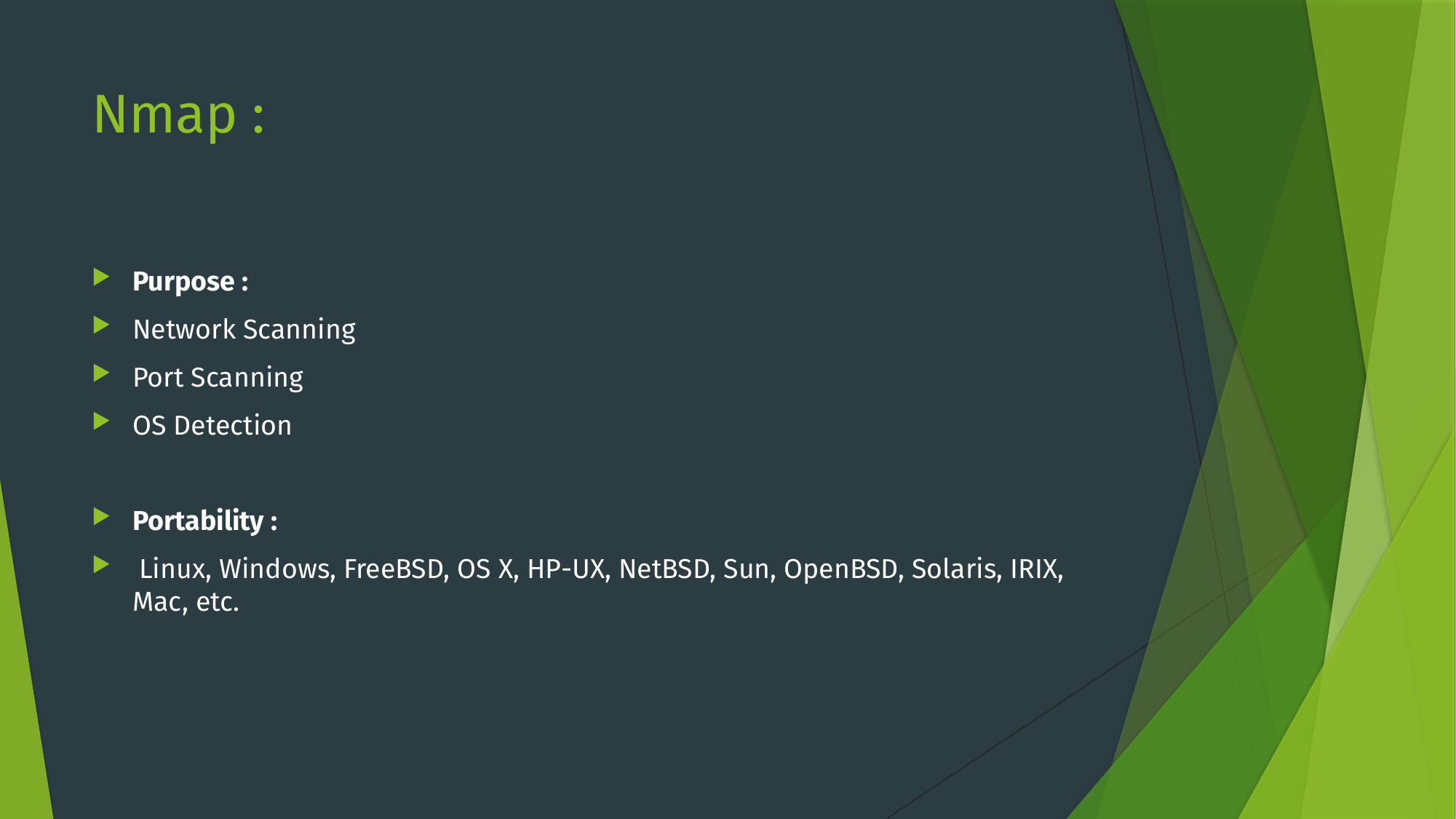

# Nmap :
Purpose :
Network Scanning
Port Scanning
OS Detection

Portability :
 Linux, Windows, FreeBSD, OS X, HP-UX, NetBSD, Sun, OpenBSD, Solaris, IRIX, Mac, etc.